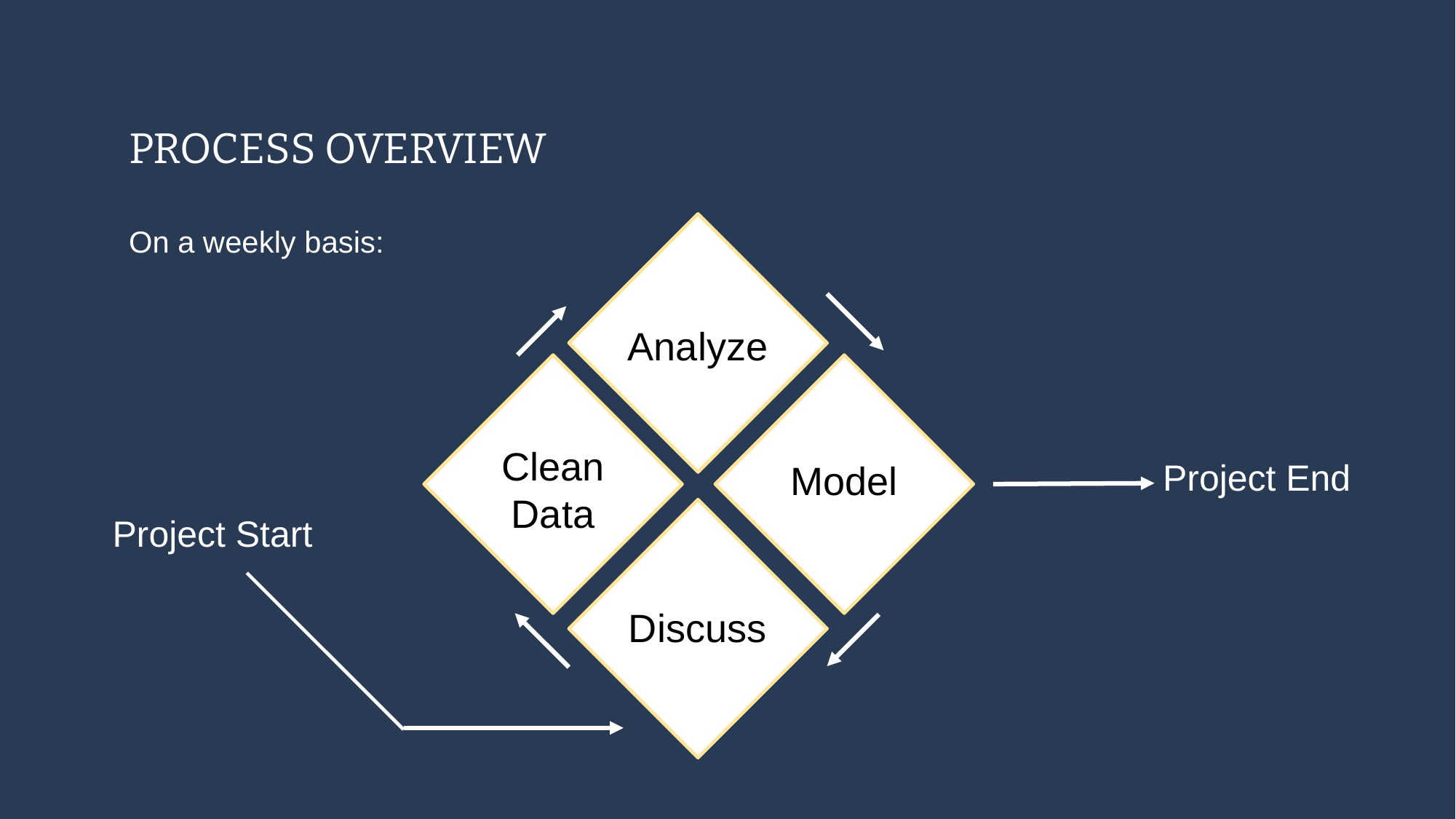

# PROCESS OVERVIEW

On a weekly basis:
Analyze

Clean Data
Project End
Model

Project Start
Discuss